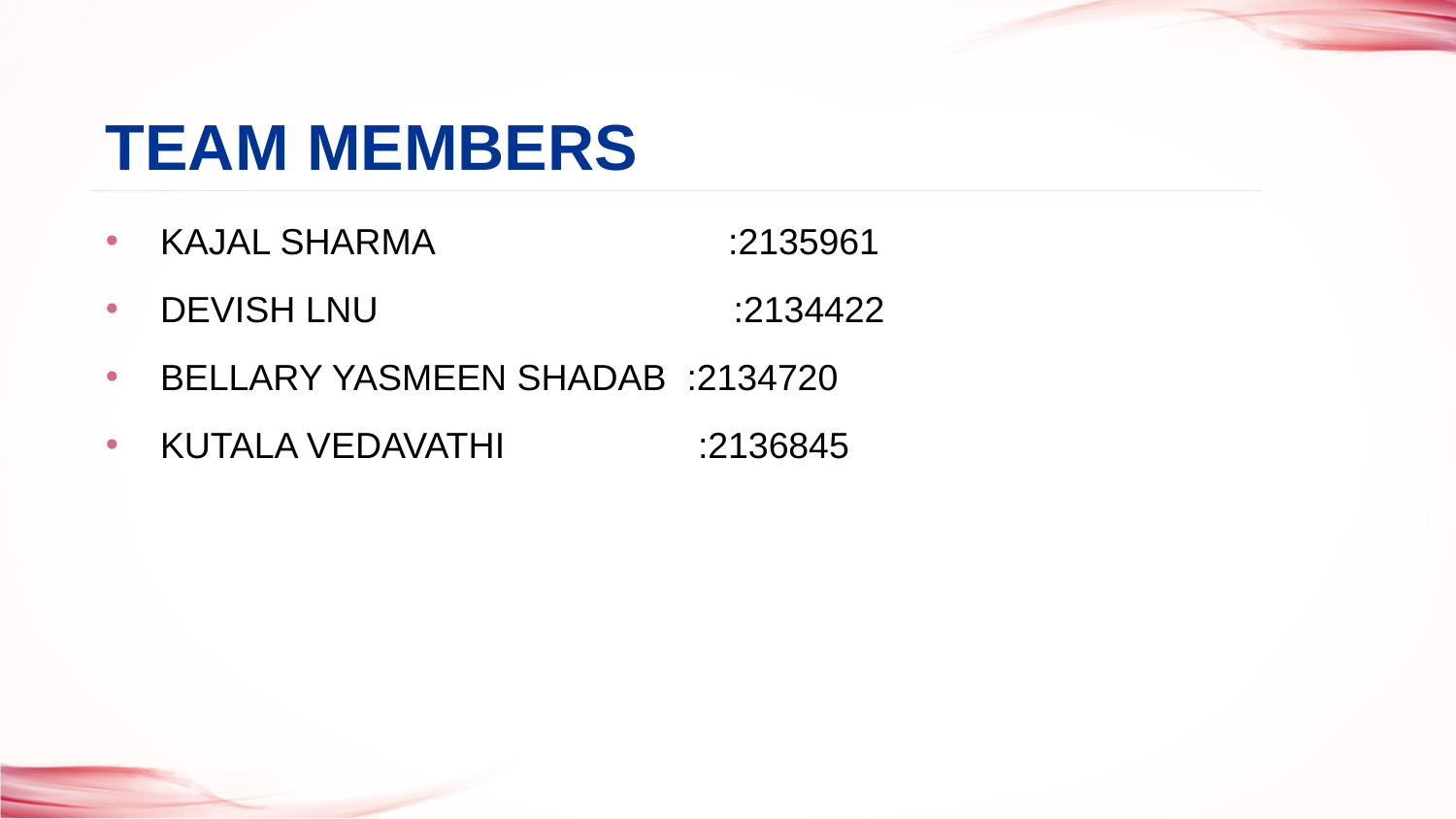

TEAM MEMBERS
# KAJAL SHARMA                             :2135961
DEVISH LNU                                   :2134422
BELLARY YASMEEN SHADAB  :2134720
KUTALA VEDAVATHI                   :2136845